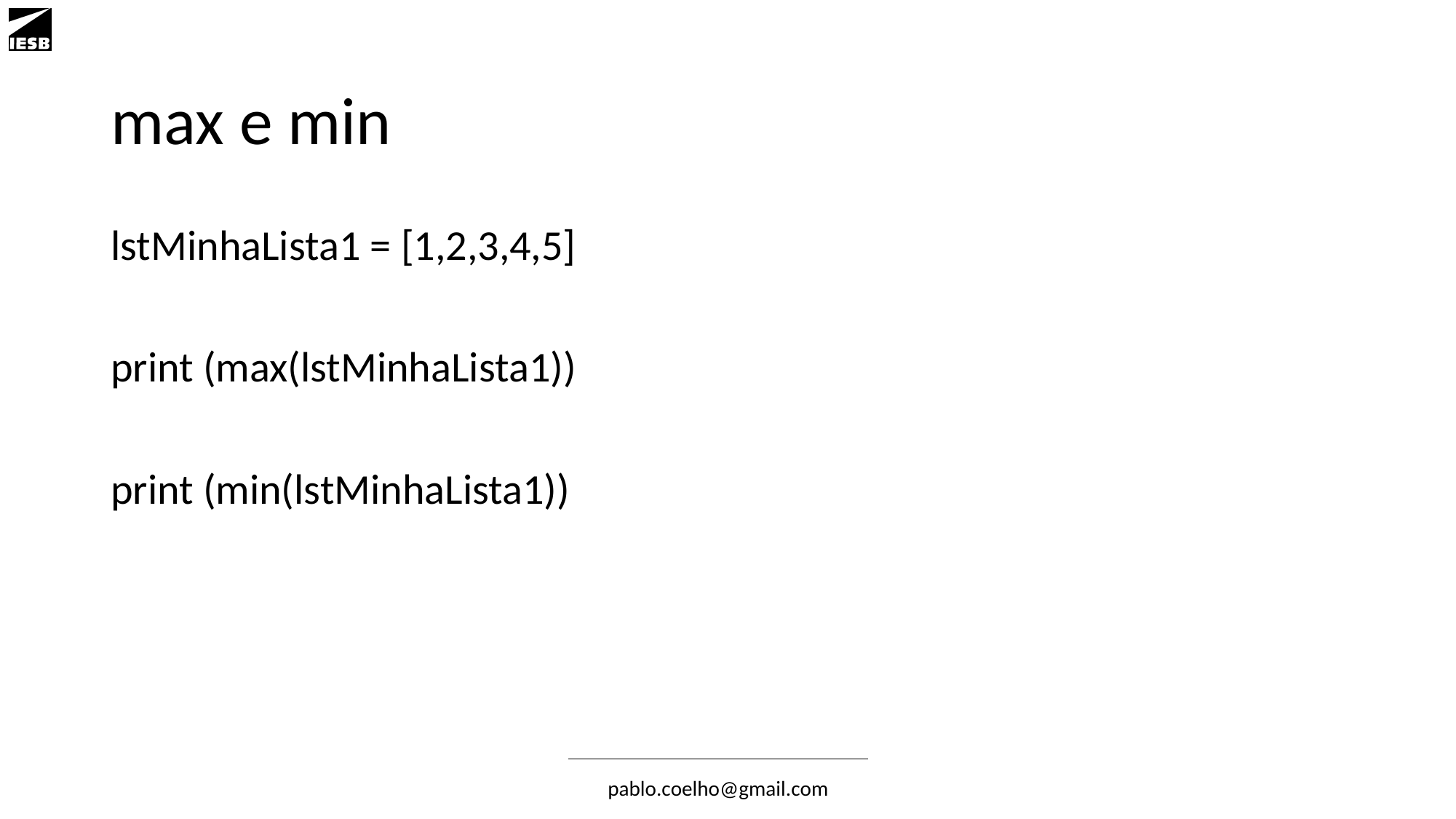

# max e min
lstMinhaLista1 = [1,2,3,4,5]

print (max(lstMinhaLista1))

print (min(lstMinhaLista1))